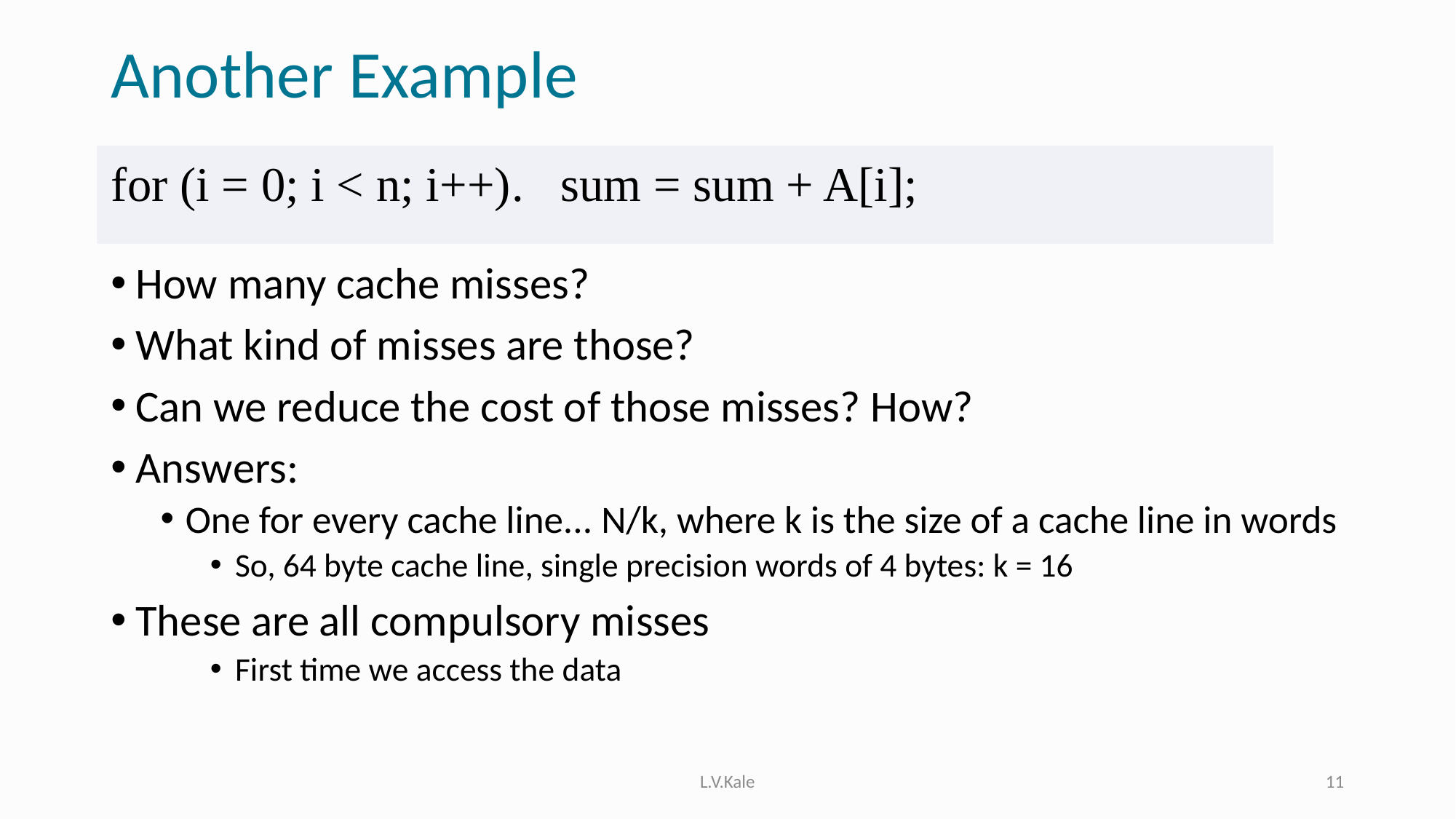

# Another Example

How many cache misses?
What kind of misses are those?
Can we reduce the cost of those misses? How?
Answers:
One for every cache line... N/k, where k is the size of a cache line in words
So, 64 byte cache line, single precision words of 4 bytes: k = 16
These are all compulsory misses
First time we access the data
for (i = 0; i < n; i++).   sum = sum + A[i];
L.V.Kale
11